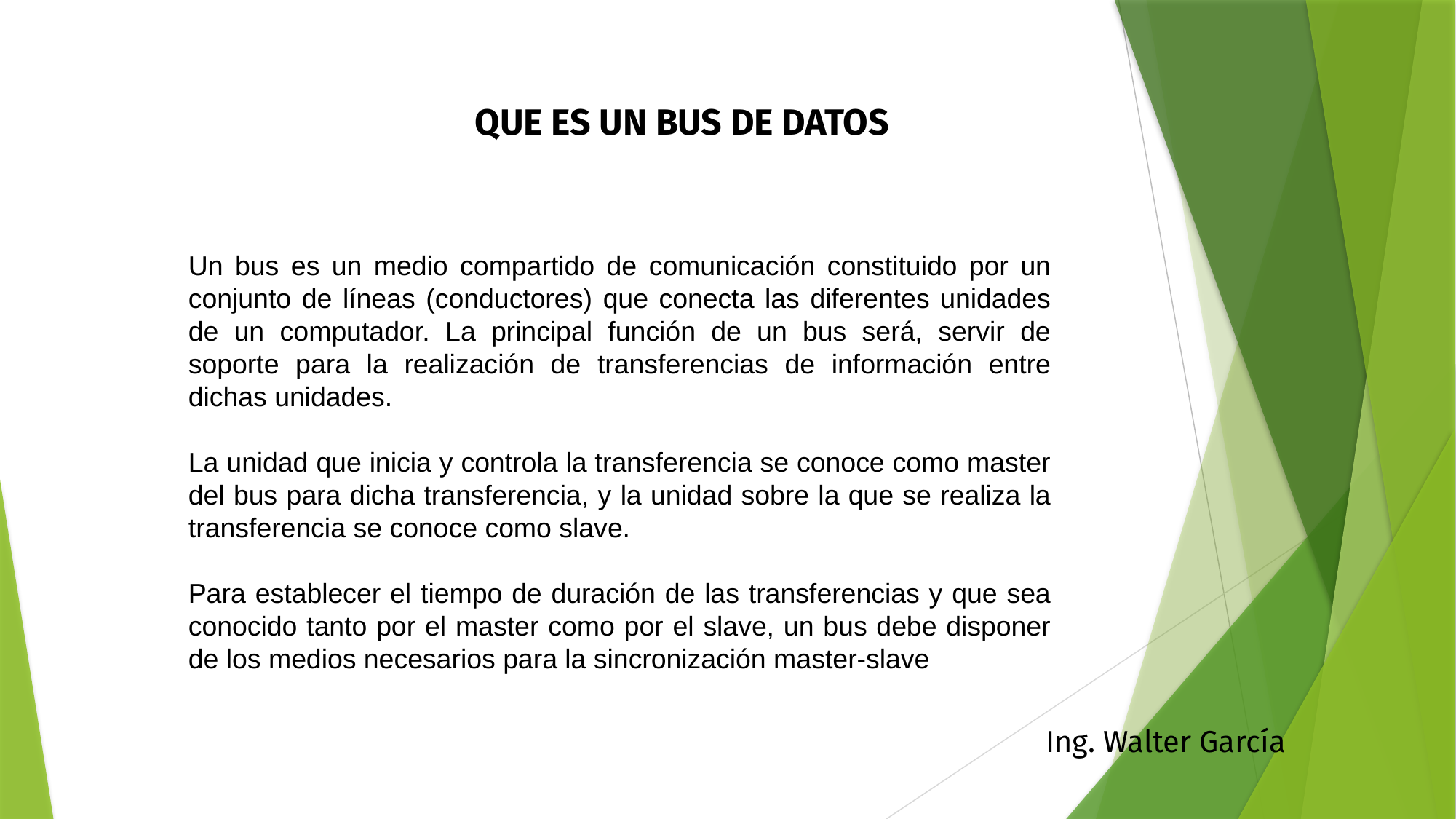

# Que es un Bus de datos
Un bus es un medio compartido de comunicación constituido por un conjunto de líneas (conductores) que conecta las diferentes unidades de un computador. La principal función de un bus será, servir de soporte para la realización de transferencias de información entre dichas unidades.

La unidad que inicia y controla la transferencia se conoce como master del bus para dicha transferencia, y la unidad sobre la que se realiza la transferencia se conoce como slave.

Para establecer el tiempo de duración de las transferencias y que sea conocido tanto por el master como por el slave, un bus debe disponer de los medios necesarios para la sincronización master-slave
Ing. Walter García